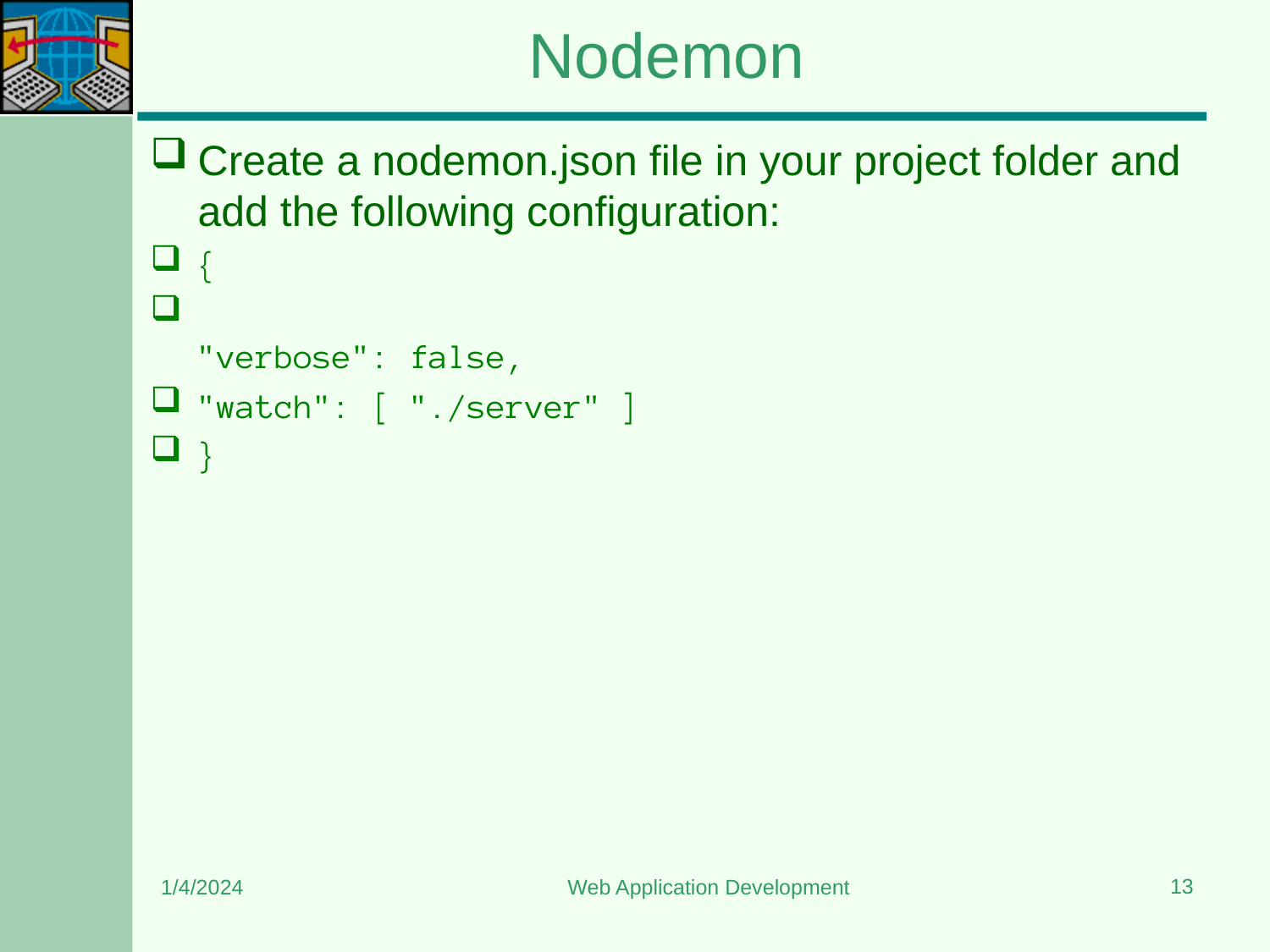

# Nodemon
Create a nodemon.json file in your project folder and add the following configuration:
{
"verbose": false,
"watch": [ "./server" ]
}

13
1/4/2024
Web Application Development